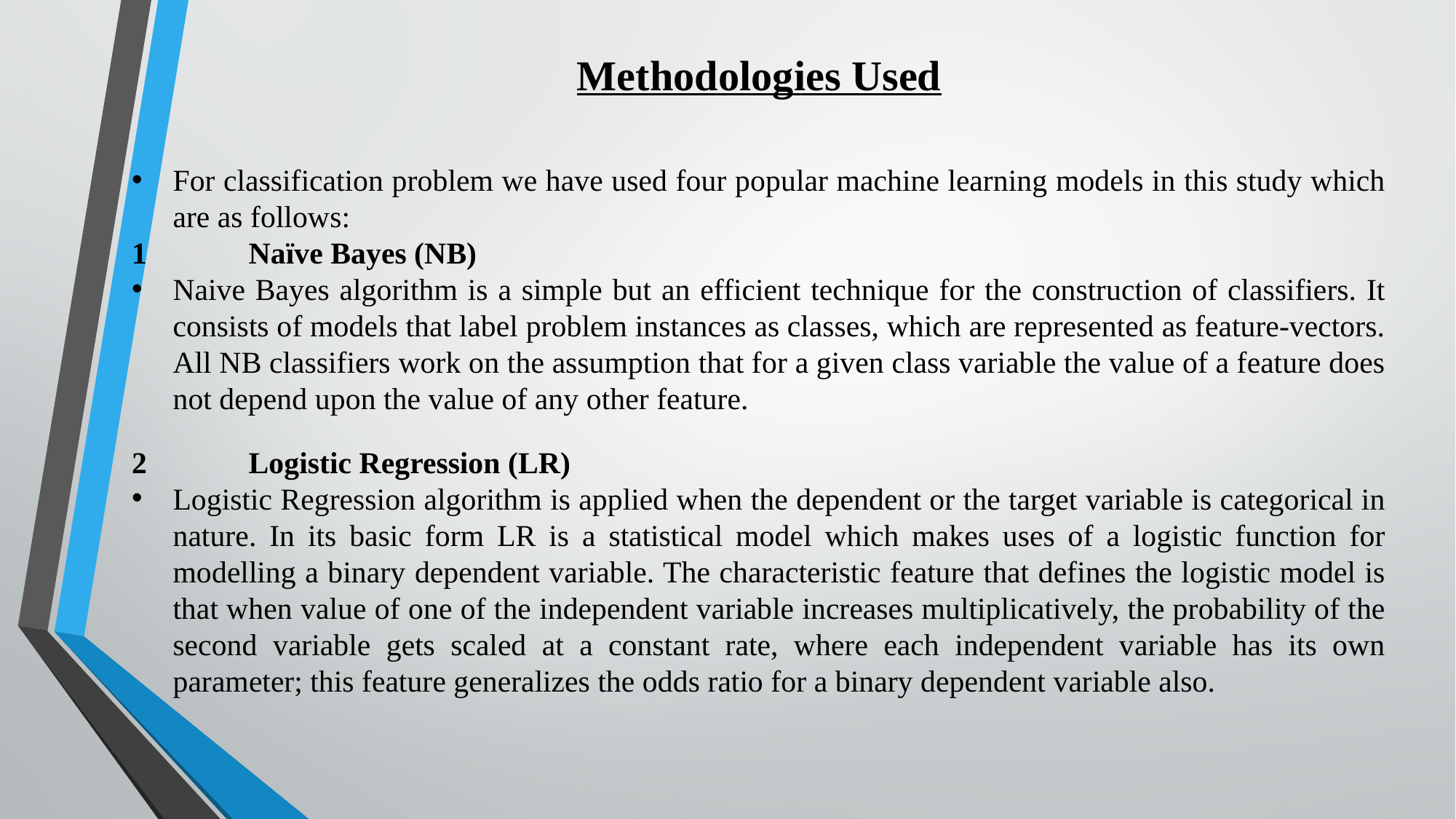

Methodologies Used

For classification problem we have used four popular machine learning models in this study which are as follows:
1	 Naïve Bayes (NB)
Naive Bayes algorithm is a simple but an efficient technique for the construction of classifiers. It consists of models that label problem instances as classes, which are represented as feature-vectors. All NB classifiers work on the assumption that for a given class variable the value of a feature does not depend upon the value of any other feature.

2	 Logistic Regression (LR)
Logistic Regression algorithm is applied when the dependent or the target variable is categorical in nature. In its basic form LR is a statistical model which makes uses of a logistic function for modelling a binary dependent variable. The characteristic feature that defines the logistic model is that when value of one of the independent variable increases multiplicatively, the probability of the second variable gets scaled at a constant rate, where each independent variable has its own parameter; this feature generalizes the odds ratio for a binary dependent variable also.